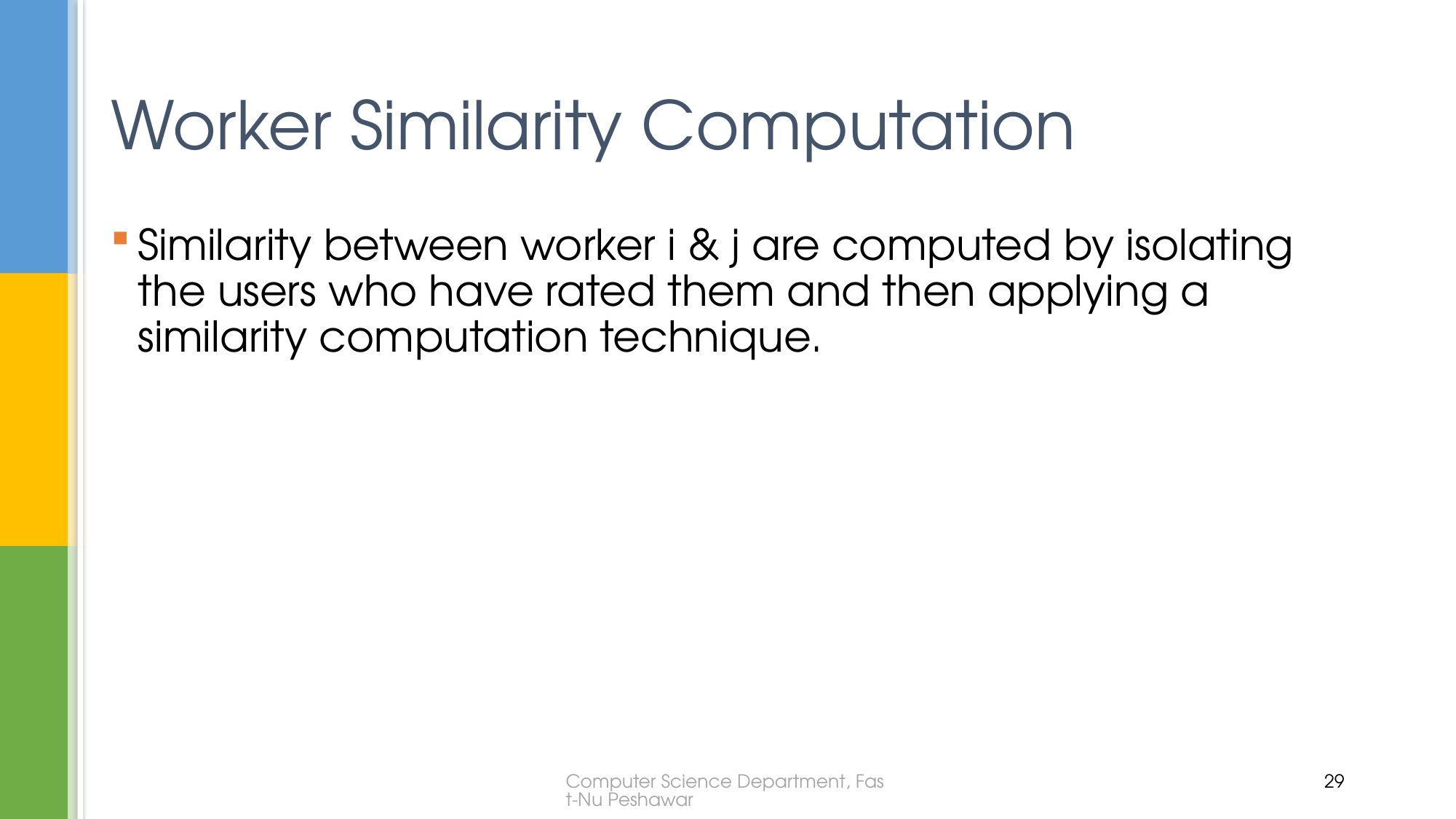

# Worker Similarity Computation
Similarity between worker i & j are computed by isolating the users who have rated them and then applying a similarity computation technique.

Computer Science Department, Fast-Nu Peshawar
29